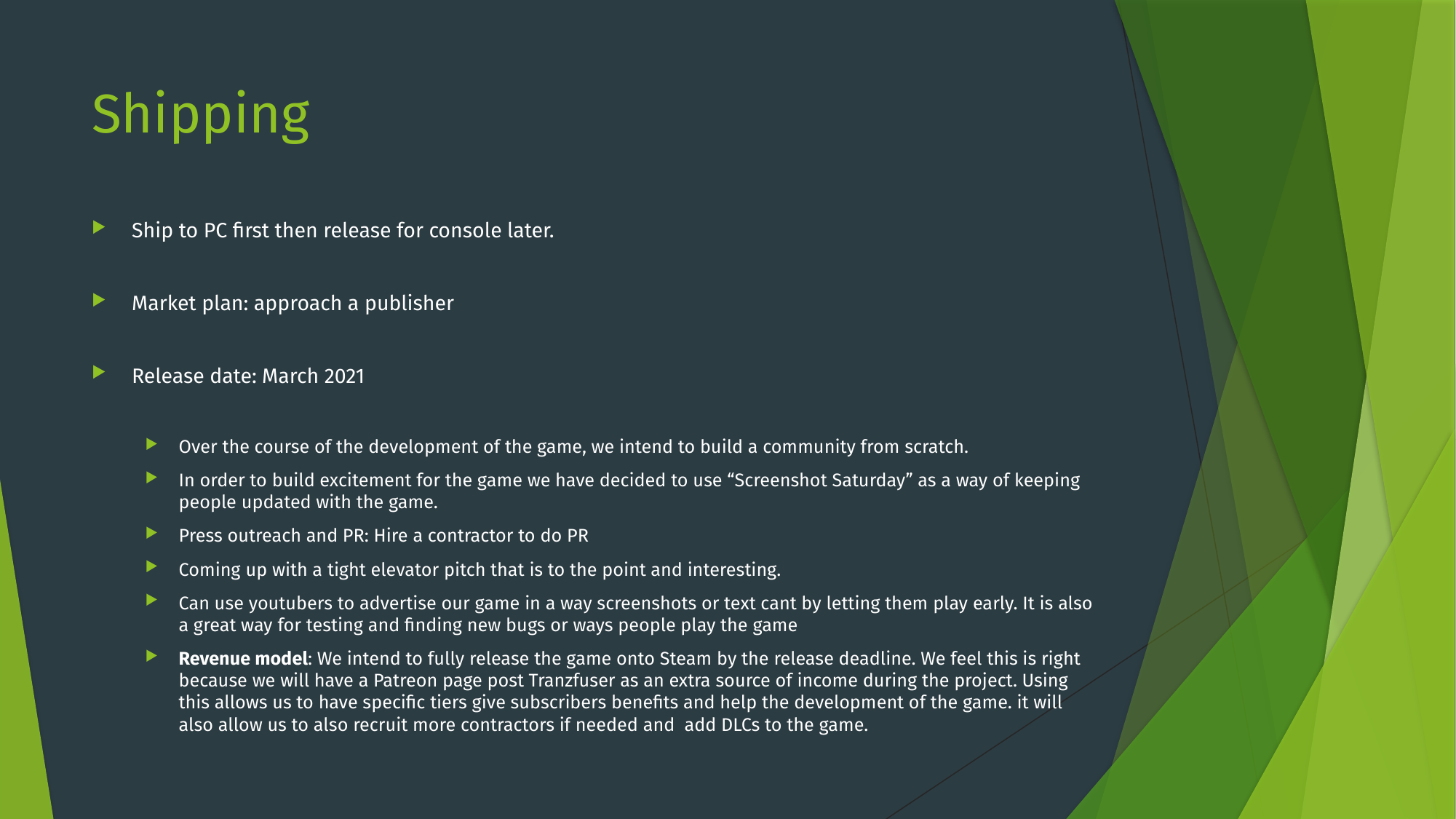

# Shipping

Ship to PC first then release for console later.

Market plan: approach a publisher

Release date: March 2021

Over the course of the development of the game, we intend to build a community from scratch.
In order to build excitement for the game we have decided to use “Screenshot Saturday” as a way of keeping people updated with the game.
Press outreach and PR: Hire a contractor to do PR
Coming up with a tight elevator pitch that is to the point and interesting.
Can use youtubers to advertise our game in a way screenshots or text cant by letting them play early. It is also a great way for testing and finding new bugs or ways people play the game
Revenue model: We intend to fully release the game onto Steam by the release deadline. We feel this is right because we will have a Patreon page post Tranzfuser as an extra source of income during the project. Using this allows us to have specific tiers give subscribers benefits and help the development of the game. it will also allow us to also recruit more contractors if needed and  add DLCs to the game.